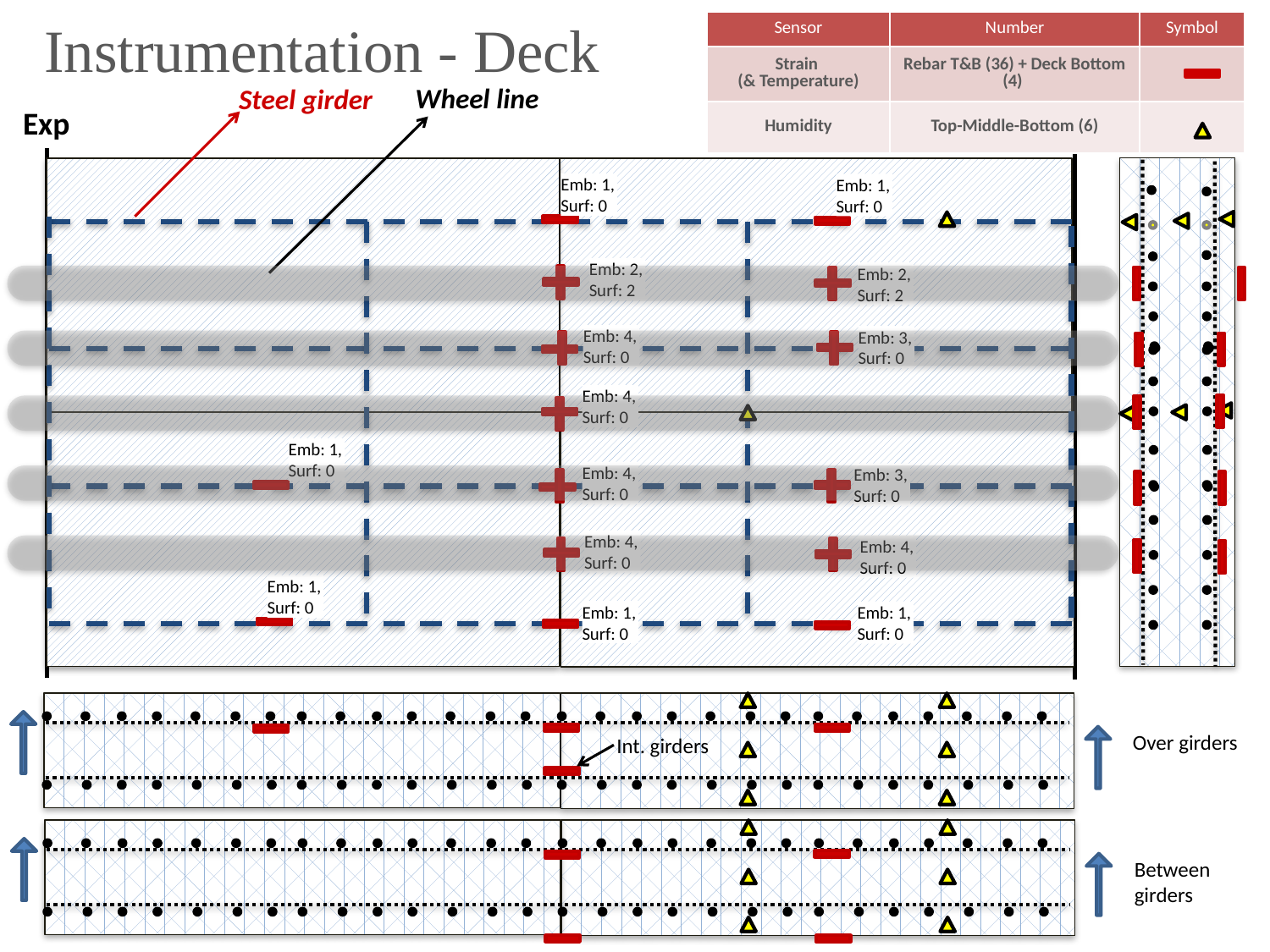

Instrumentation - Deck
| Sensor | Number | Symbol |
| --- | --- | --- |
| Strain (& Temperature) | Rebar T&B (36) + Deck Bottom (4) |  |
| Humidity | Top-Middle-Bottom (6) |  |

Wheel line
Steel girder
Exp
Fix

Emb: 1, Surf: 0
Emb: 1, Surf: 0

Emb: 2, Surf: 2
Emb: 2, Surf: 2

Emb: 4, Surf: 0
Emb: 3, Surf: 0

Emb: 4, Surf: 0

Emb: 1, Surf: 0

Emb: 4, Surf: 0
Emb: 3, Surf: 0

Emb: 4, Surf: 0
Emb: 4, Surf: 0

Emb: 1, Surf: 0

Emb: 1, Surf: 0
Emb: 1, Surf: 0

Over girders

Int. girders

Between girders